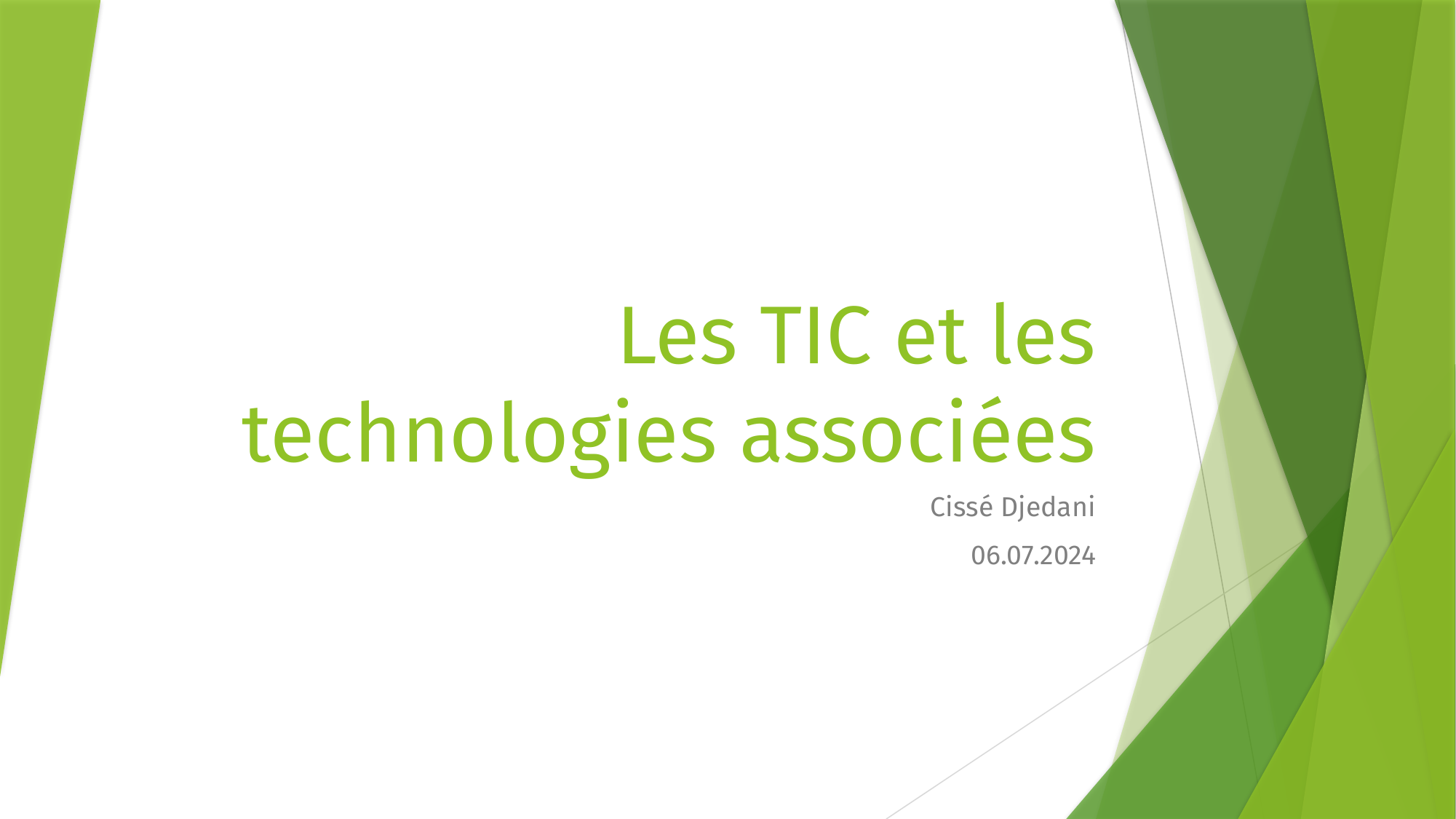

# Les TIC et les technologies associées
Cissé Djedani
06.07.2024